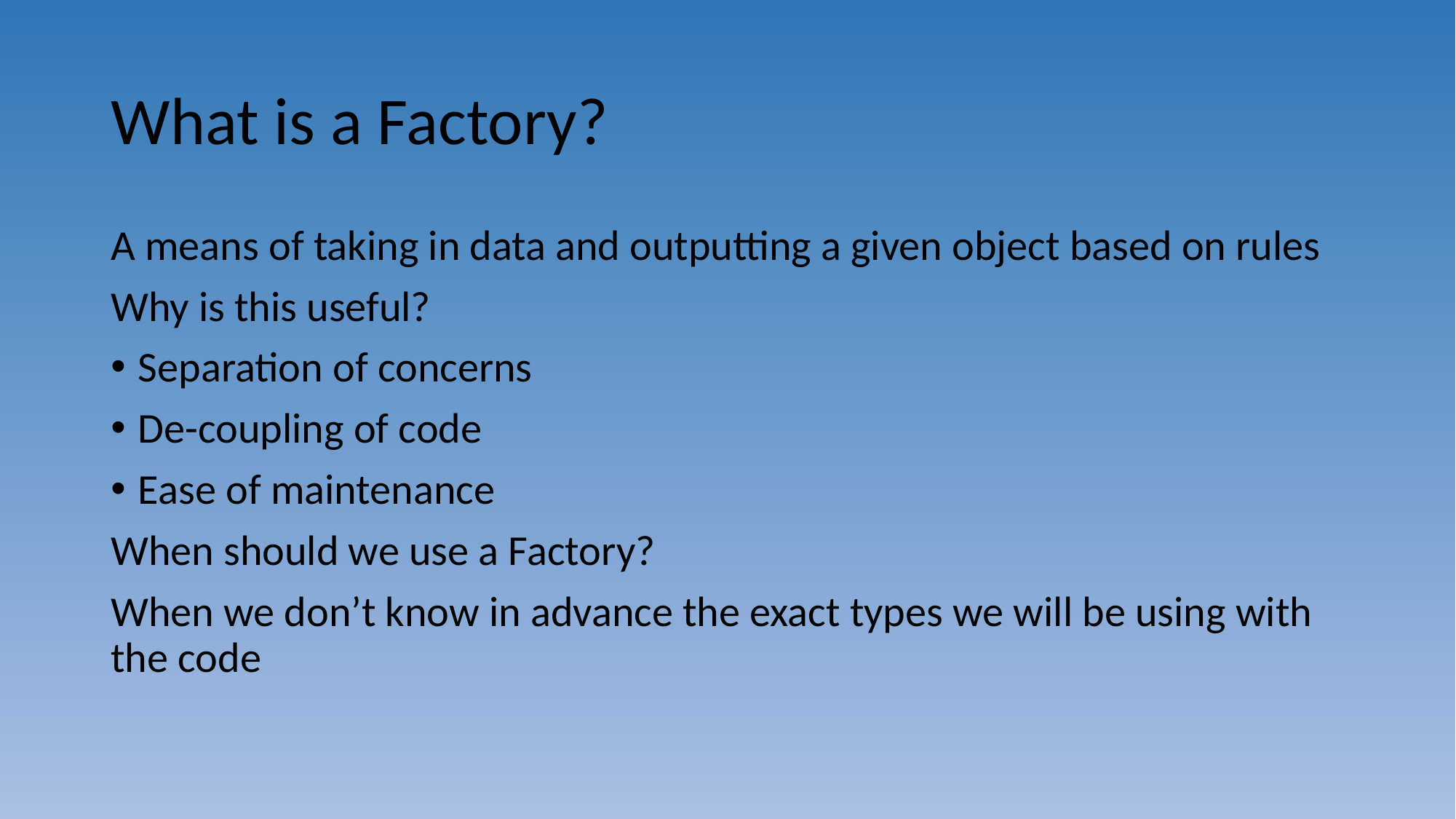

# What is a Factory?
A means of taking in data and outputting a given object based on rules
Why is this useful?
Separation of concerns
De-coupling of code
Ease of maintenance
When should we use a Factory?
When we don’t know in advance the exact types we will be using with the code